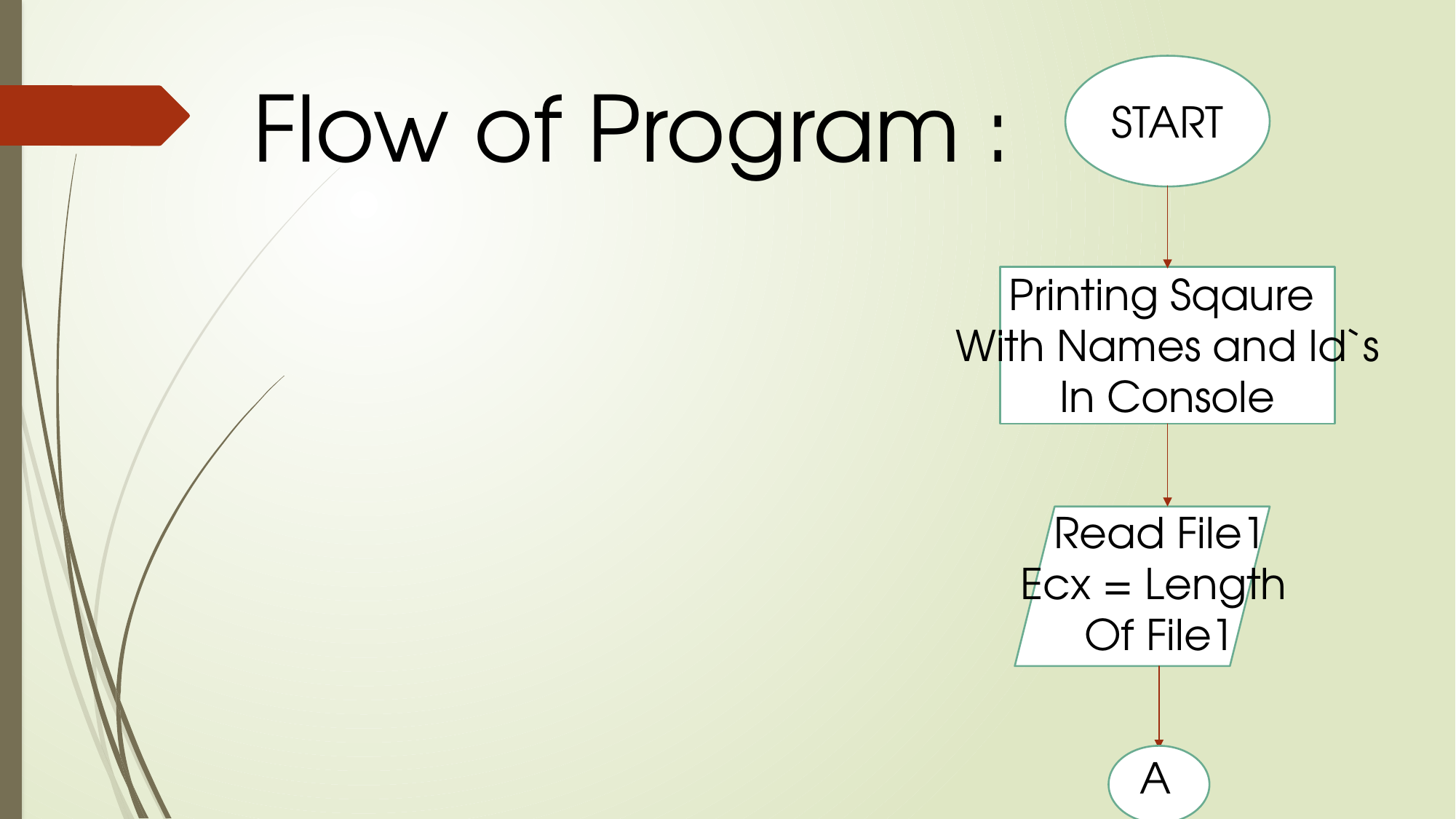

Flow of Program :

START
Printing Sqaure
With Names and Id`s
In Console

Read File1
Ecx = Length
Of File1

A